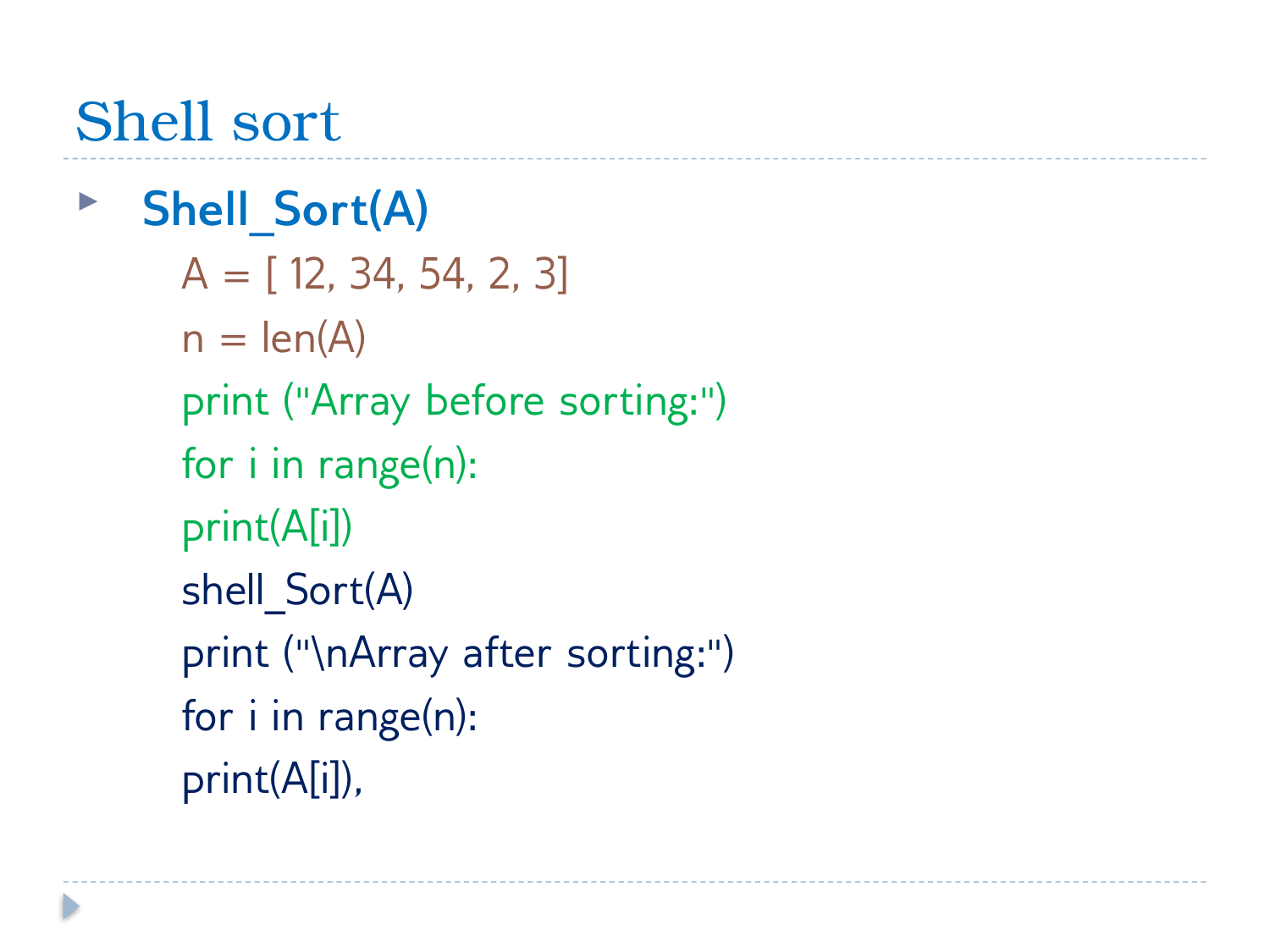

# Shell sort
  Shell_Sort(A)
  	A = [ 12, 34, 54, 2, 3]
  	n = len(A)
	print ("Array before sorting:")
	for i in range(n):
    		print(A[i])
  	shell_Sort(A)
  	print ("\nArray after sorting:")
	for i in range(n):
    		print(A[i]),